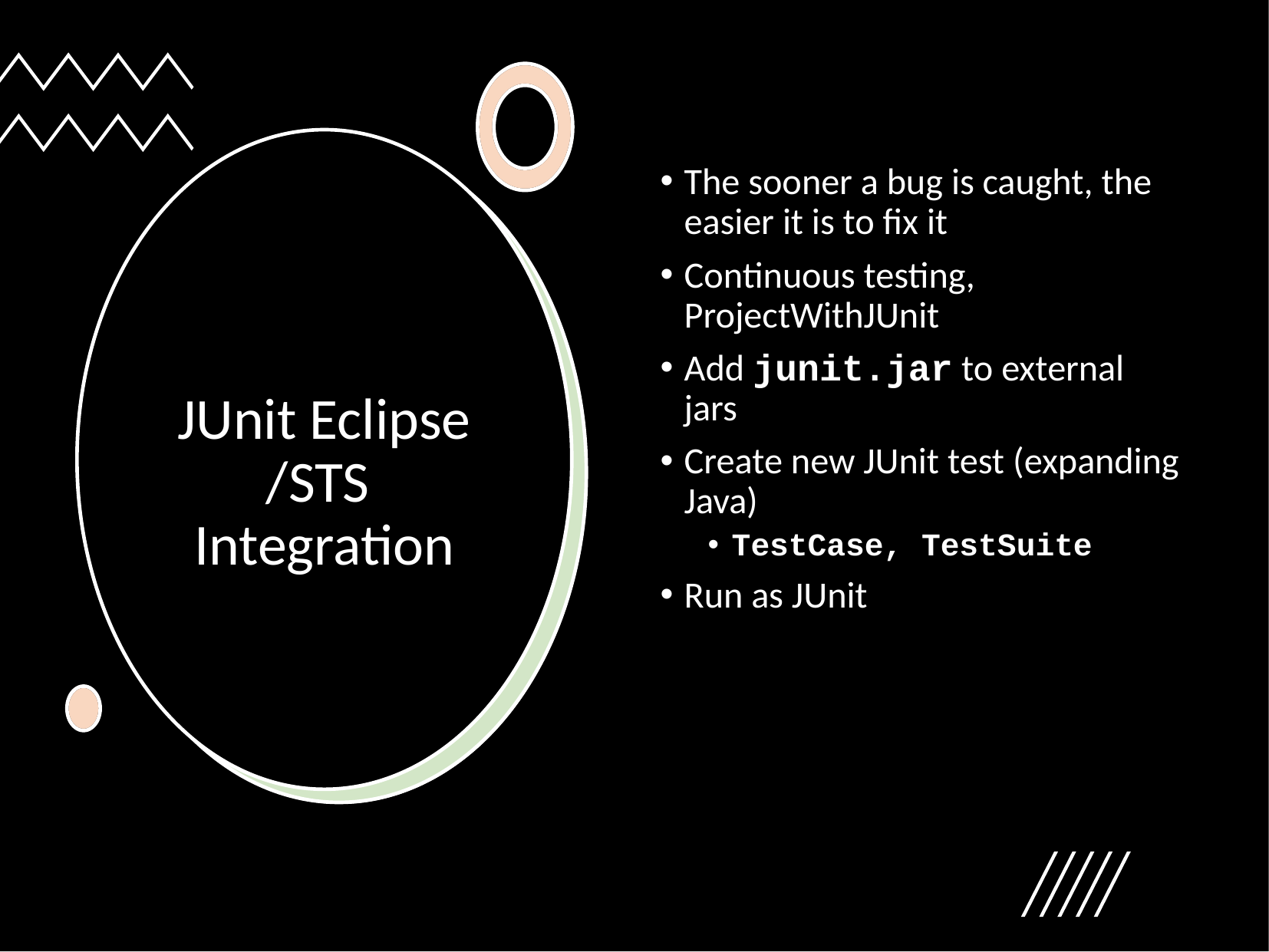

The sooner a bug is caught, the easier it is to fix it
Continuous testing, ProjectWithJUnit
Add junit.jar to external jars
Create new JUnit test (expanding Java)
TestCase, TestSuite
Run as JUnit
# JUnit Eclipse /STS Integration